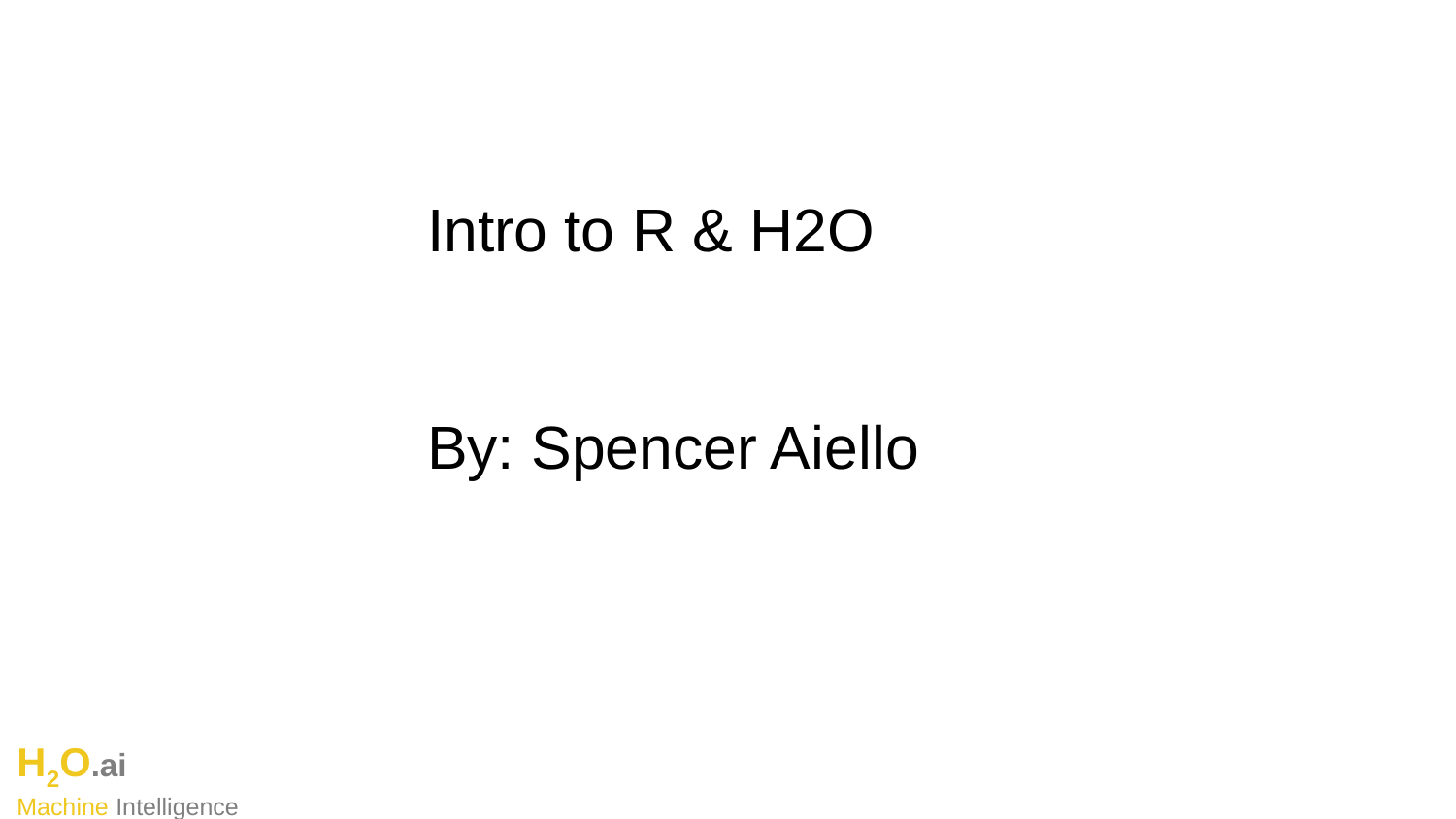

Intro to R & H2O

By: Spencer Aiello